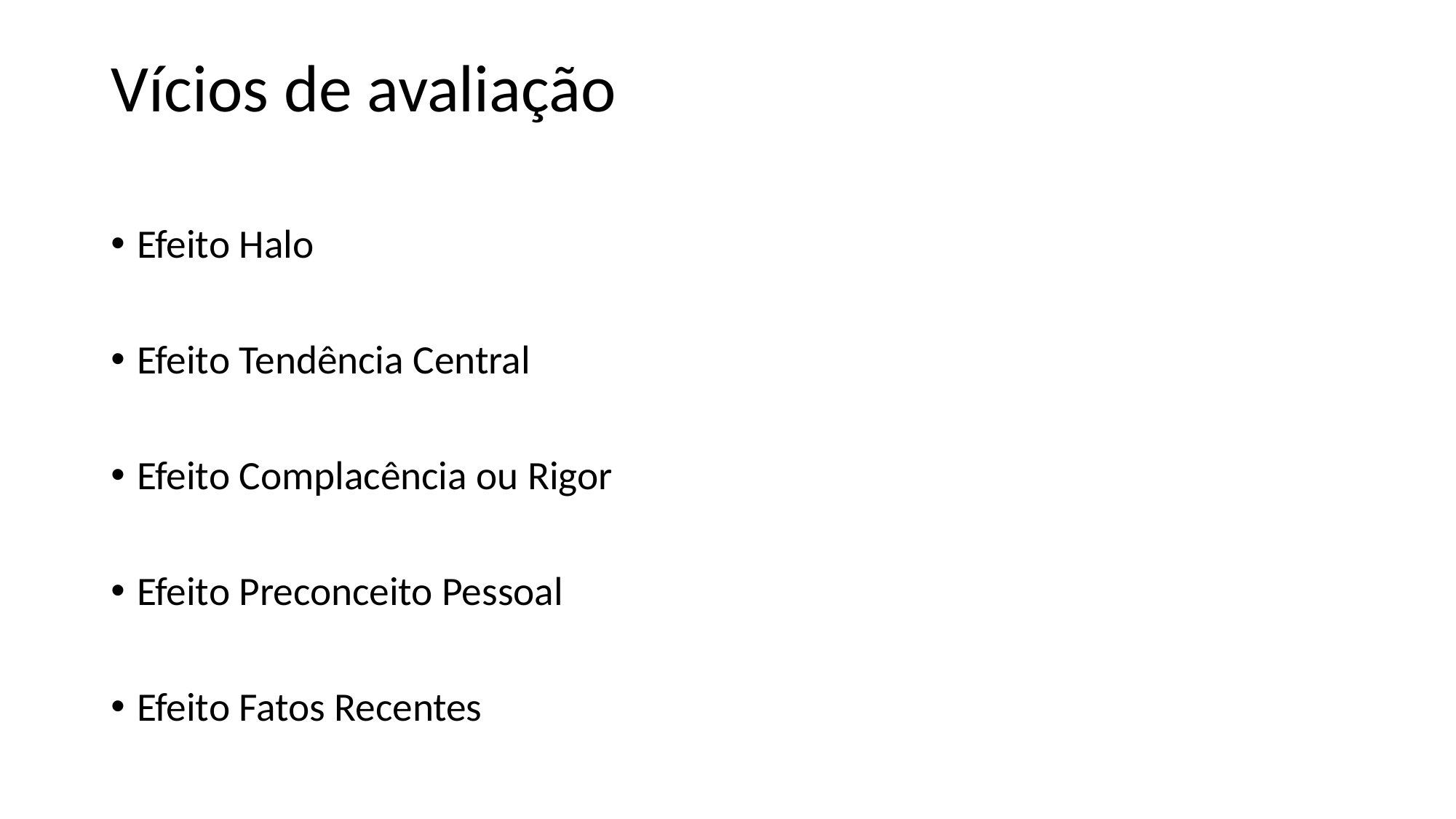

# Vícios de avaliação
Efeito Halo

Efeito Tendência Central

Efeito Complacência ou Rigor

Efeito Preconceito Pessoal

Efeito Fatos Recentes